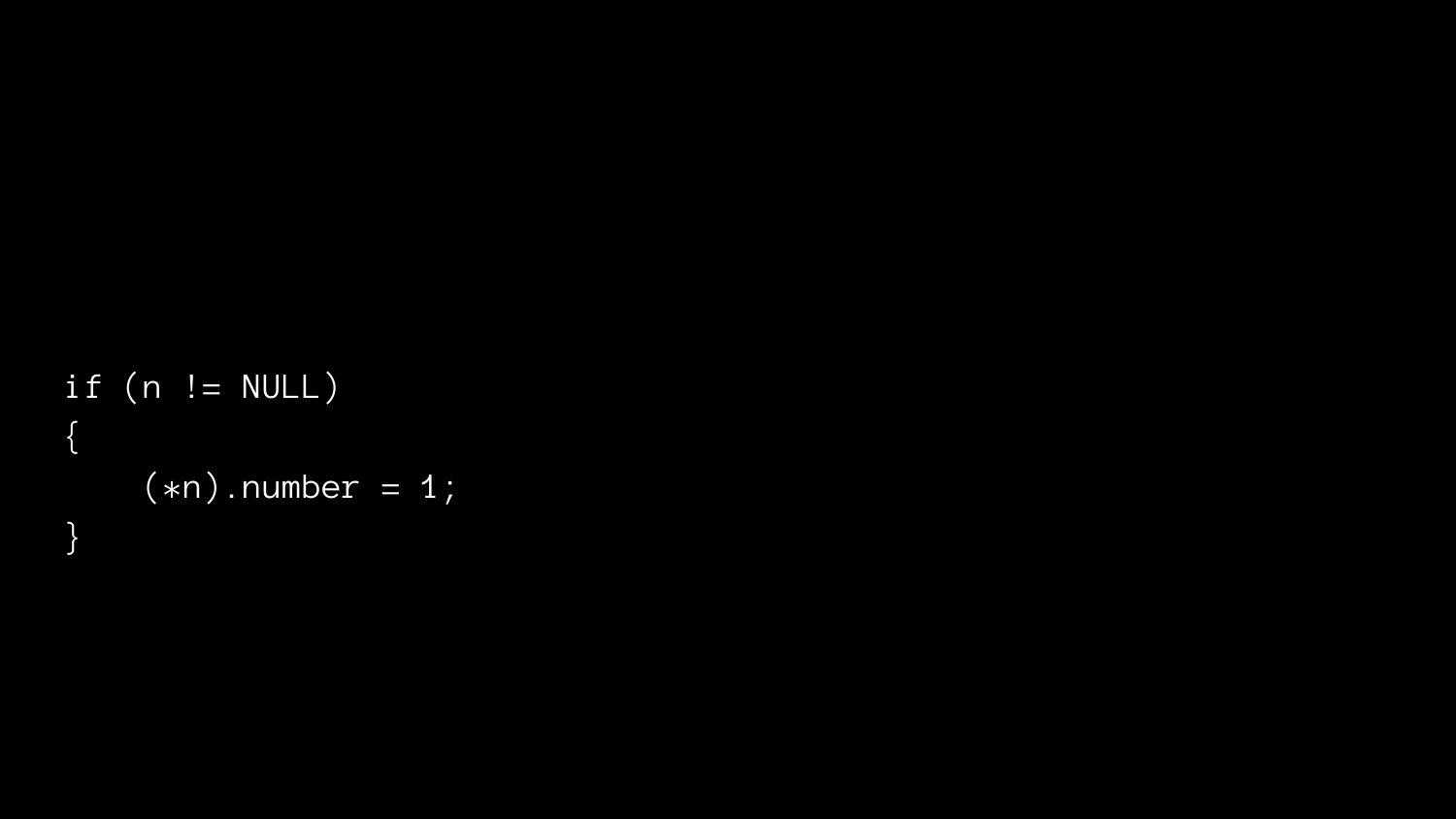

if (n != NULL)
{
    (*n).number = 1;
}